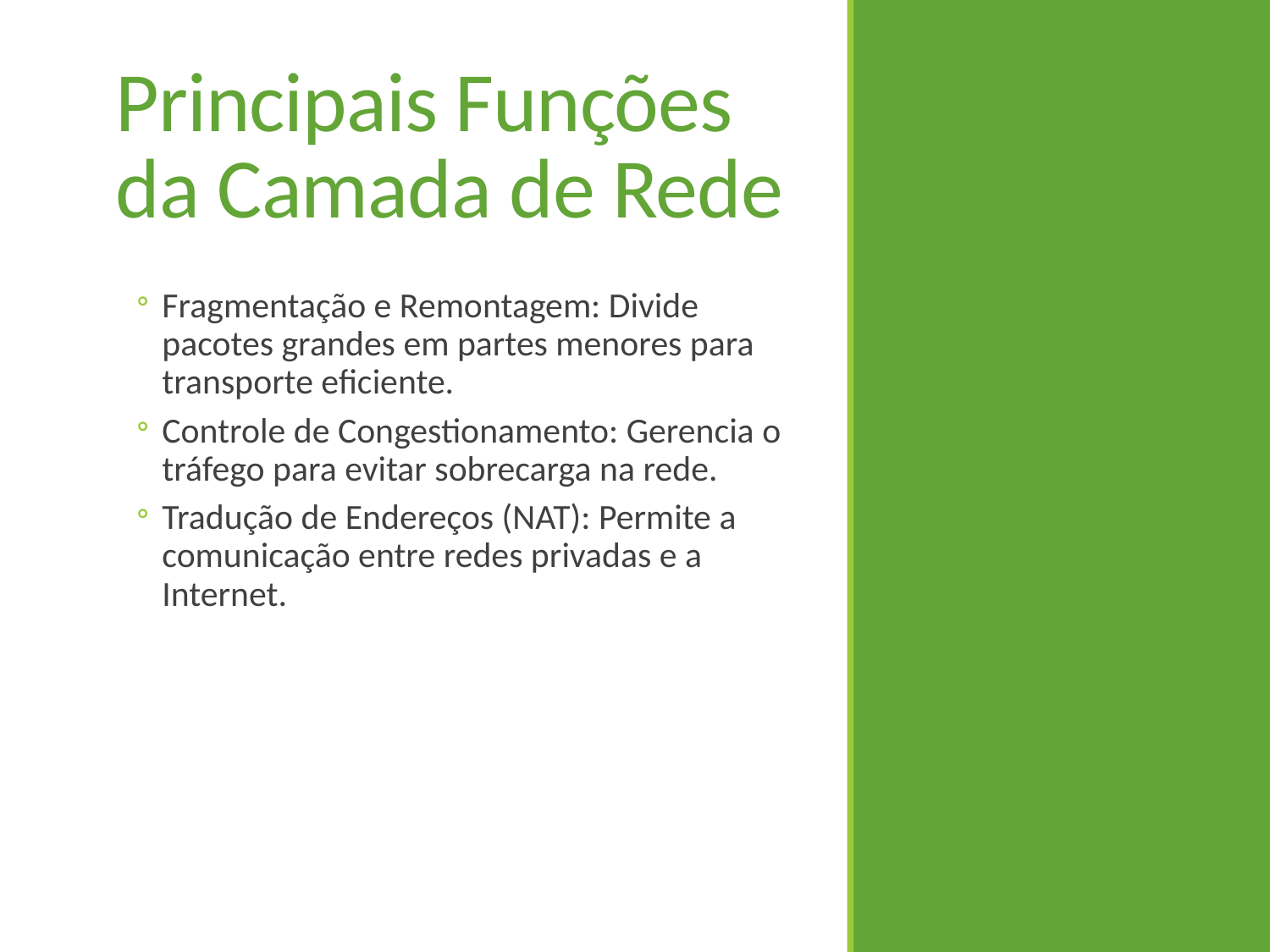

# Principais Funções da Camada de Rede
Fragmentação e Remontagem: Divide pacotes grandes em partes menores para transporte eficiente.
Controle de Congestionamento: Gerencia o tráfego para evitar sobrecarga na rede.
Tradução de Endereços (NAT): Permite a comunicação entre redes privadas e a Internet.